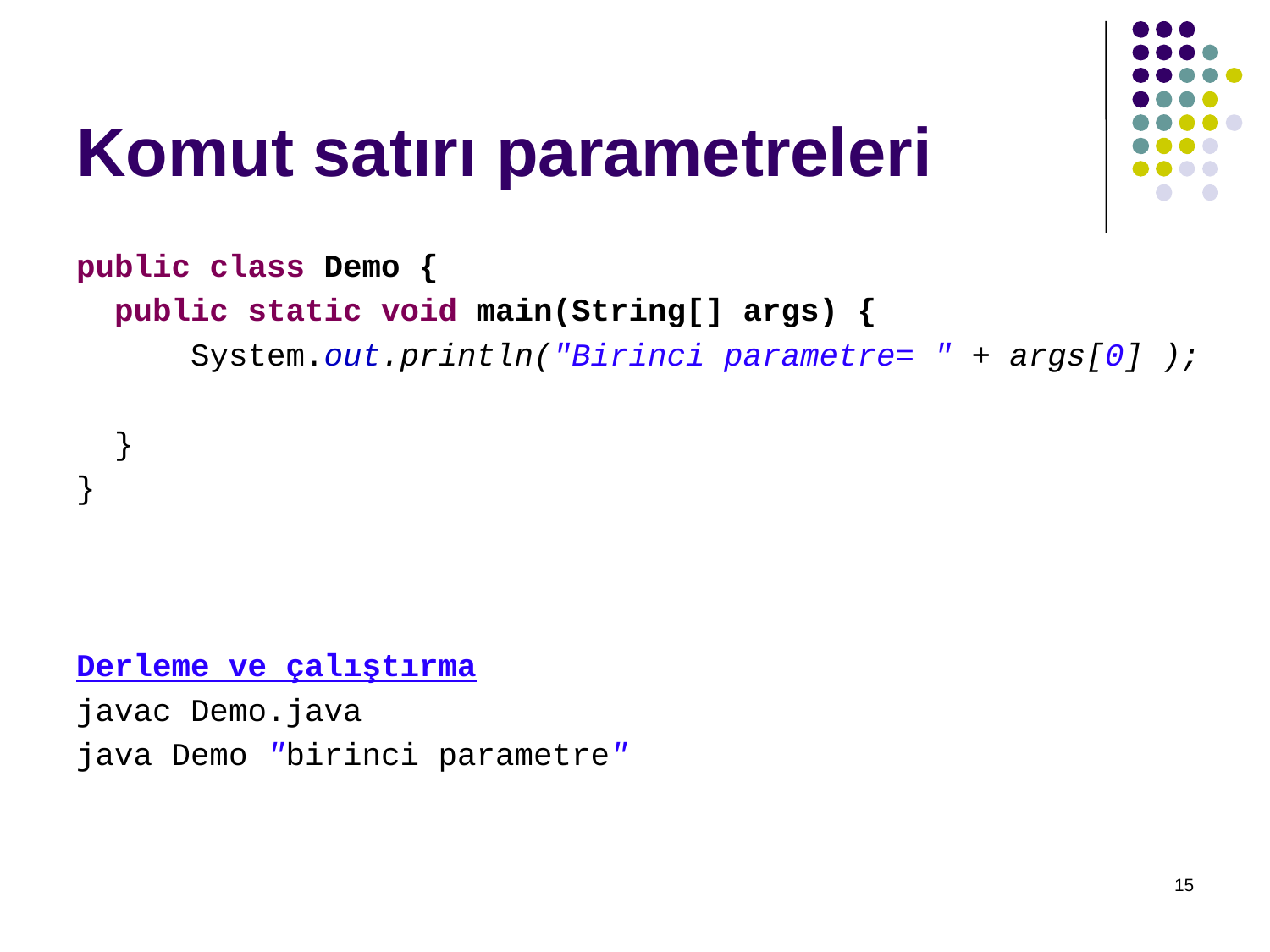

# Komut satırı parametreleri
public class Demo {
  public static void main(String[] args) {
      System.out.println("Birinci parametre= " + args[0] );

  }
}

Derleme ve çalıştırma
javac Demo.java
java Demo "birinci parametre"
15